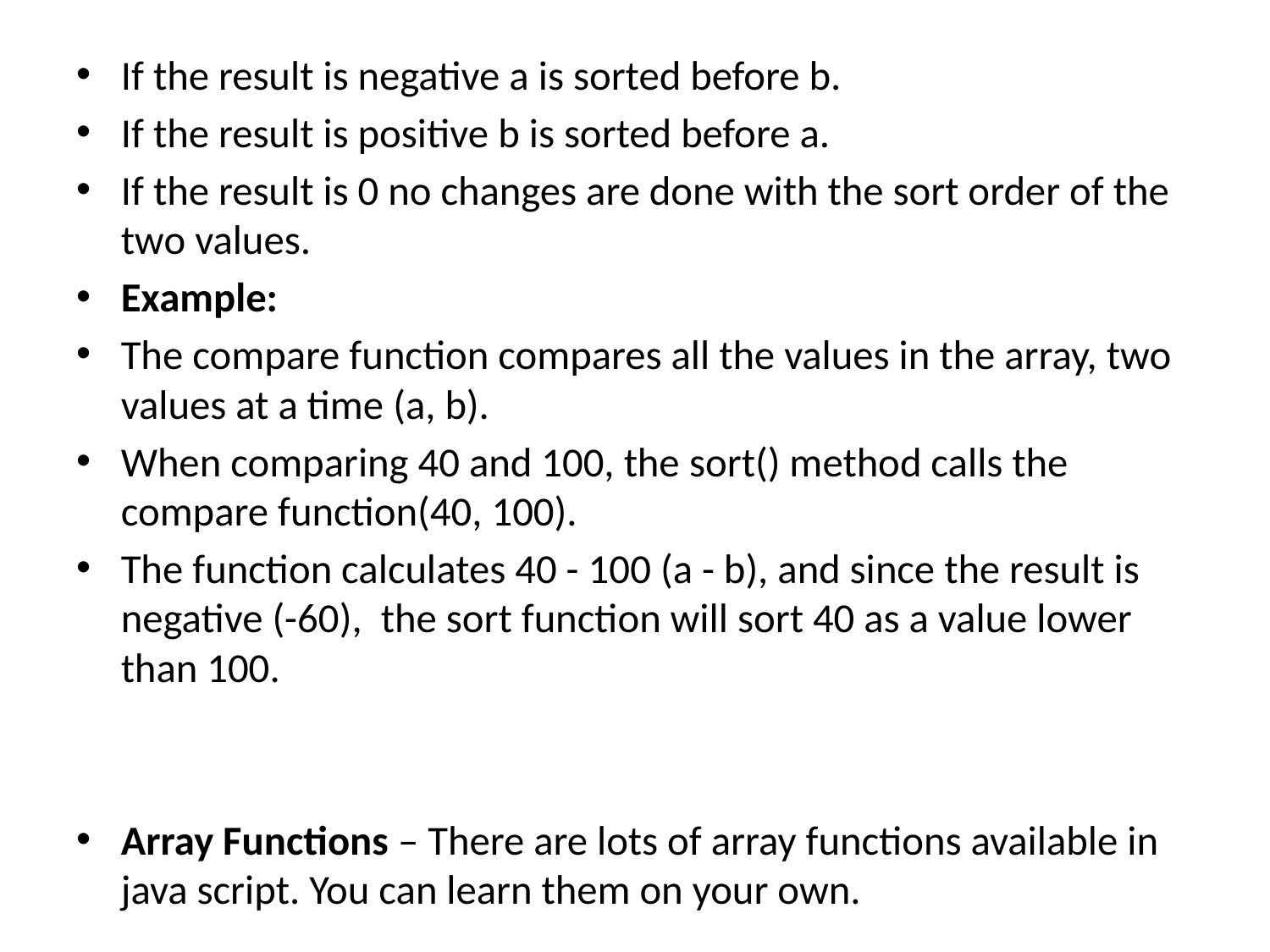

If the result is negative a is sorted before b.
If the result is positive b is sorted before a.
If the result is 0 no changes are done with the sort order of the two values.
Example:
The compare function compares all the values in the array, two values at a time (a, b).
When comparing 40 and 100, the sort() method calls the compare function(40, 100).
The function calculates 40 - 100 (a - b), and since the result is negative (-60),  the sort function will sort 40 as a value lower than 100.

Array Functions – There are lots of array functions available in java script. You can learn them on your own.